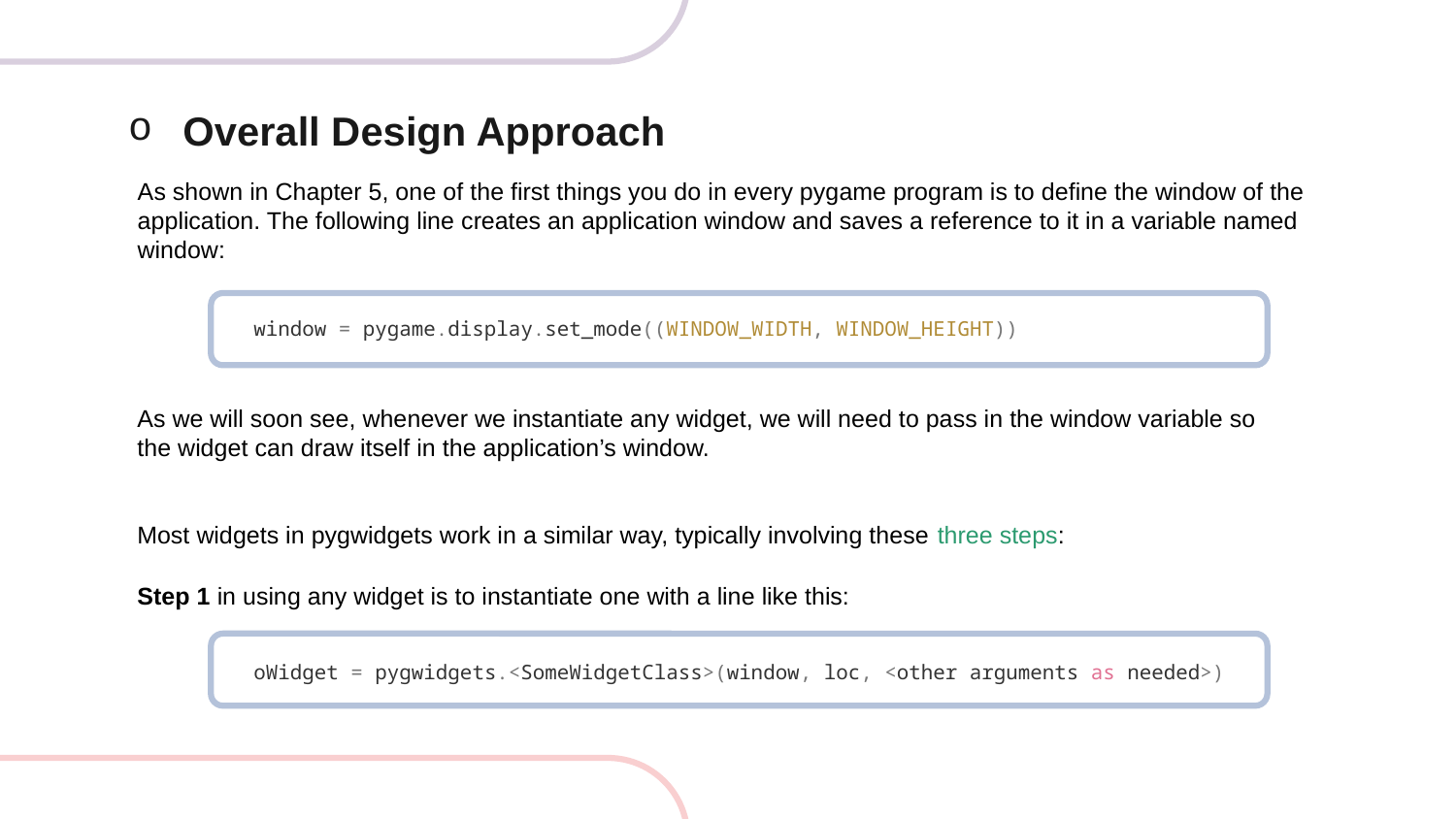

# Overall Design Approach
As shown in Chapter 5, one of the first things you do in every pygame program is to define the window of the application. The following line creates an application window and saves a reference to it in a variable named window:

window = pygame.display.set_mode((WINDOW_WIDTH, WINDOW_HEIGHT))
As we will soon see, whenever we instantiate any widget, we will need to pass in the window variable so the widget can draw itself in the application’s window.

Most widgets in pygwidgets work in a similar way, typically involving these three steps:
Step 1 in using any widget is to instantiate one with a line like this:

oWidget = pygwidgets.<SomeWidgetClass>(window, loc, <other arguments as needed>)